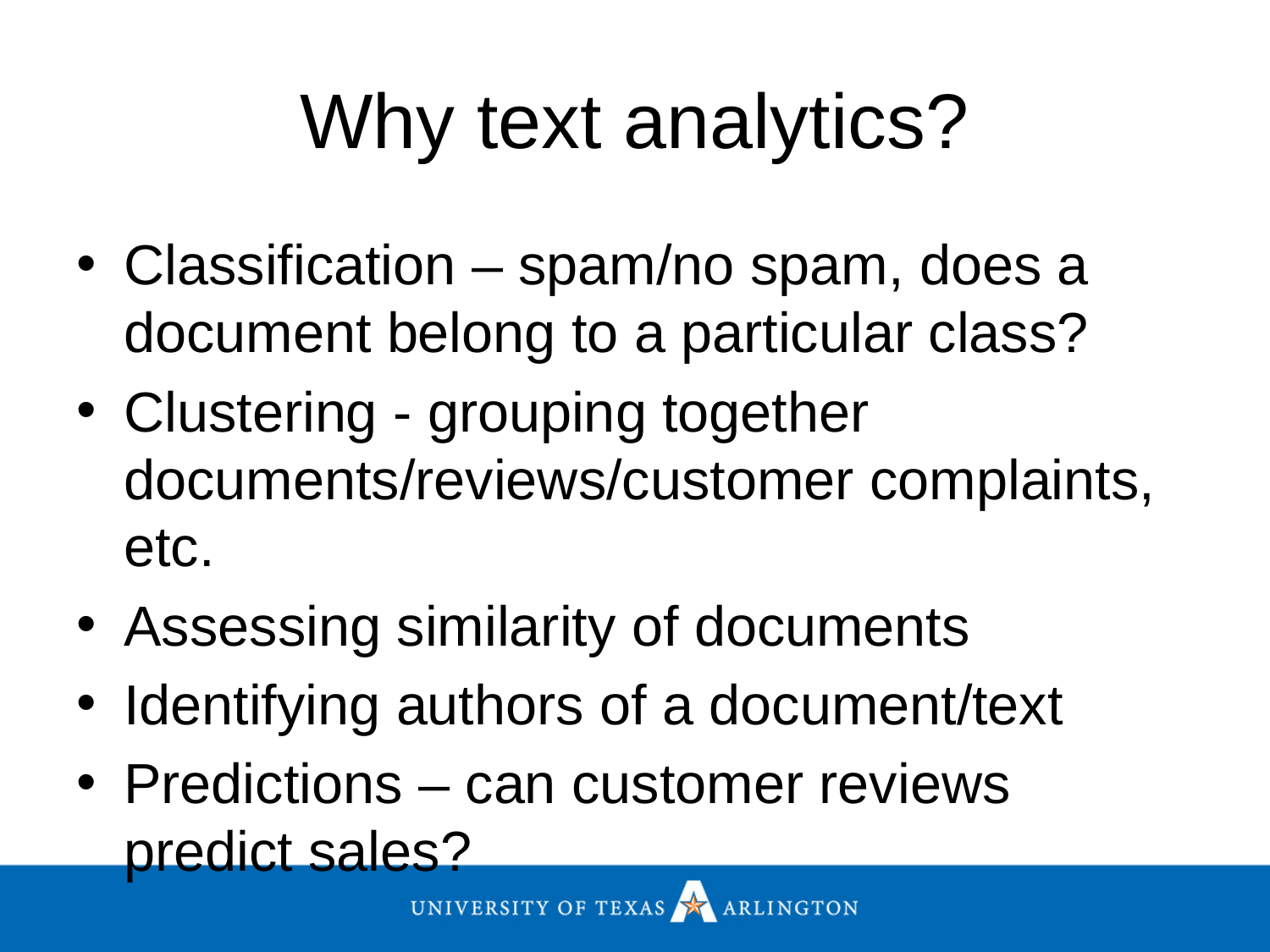

# Why text analytics?
Classification – spam/no spam, does a document belong to a particular class?
Clustering - grouping together documents/reviews/customer complaints, etc.
Assessing similarity of documents
Identifying authors of a document/text
Predictions – can customer reviews predict sales?